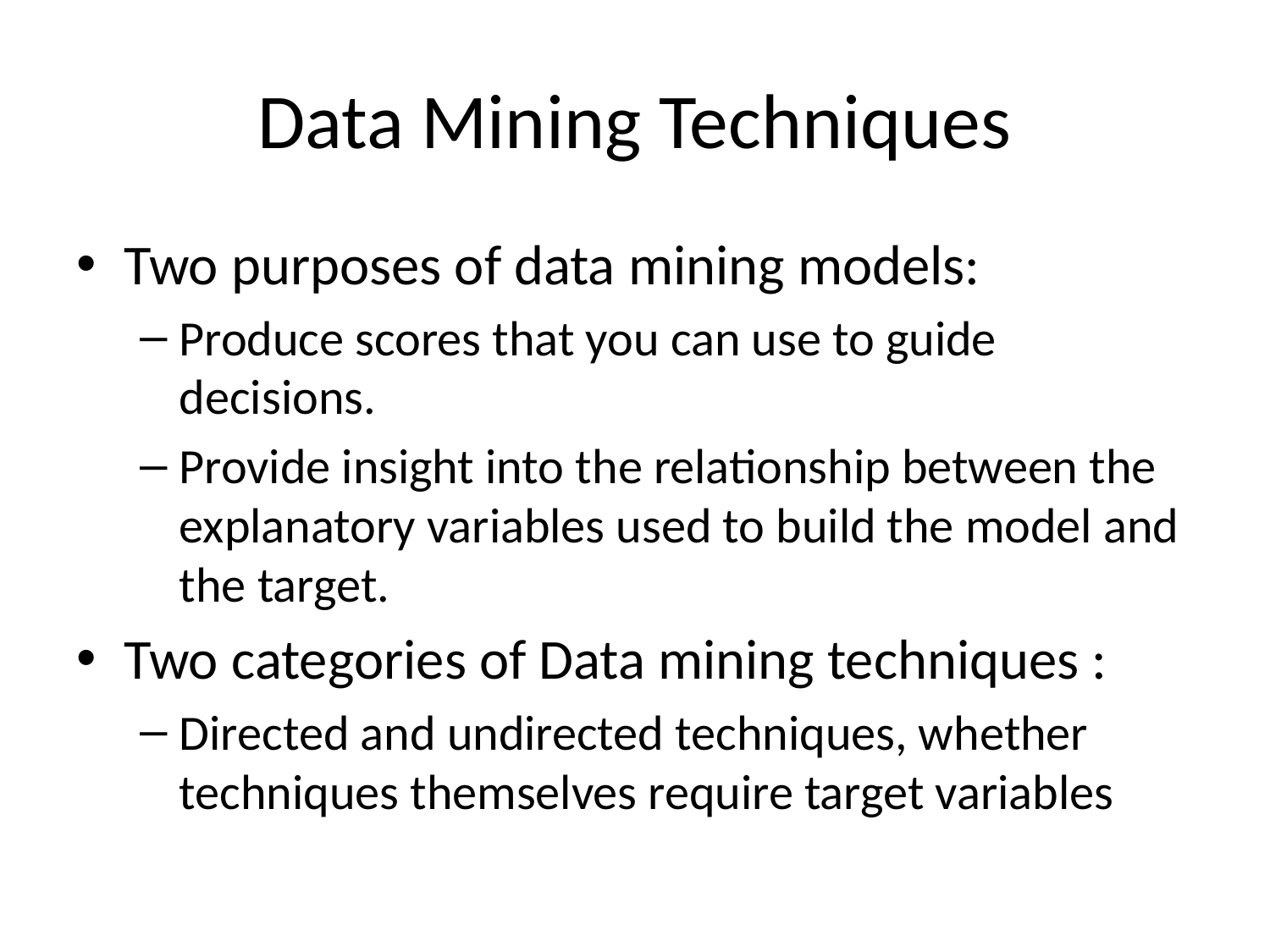

# Data Mining Techniques
Two purposes of data mining models:
Produce scores that you can use to guide decisions.
Provide insight into the relationship between the explanatory variables used to build the model and the target.
Two categories of Data mining techniques :
Directed and undirected techniques, whether techniques themselves require target variables